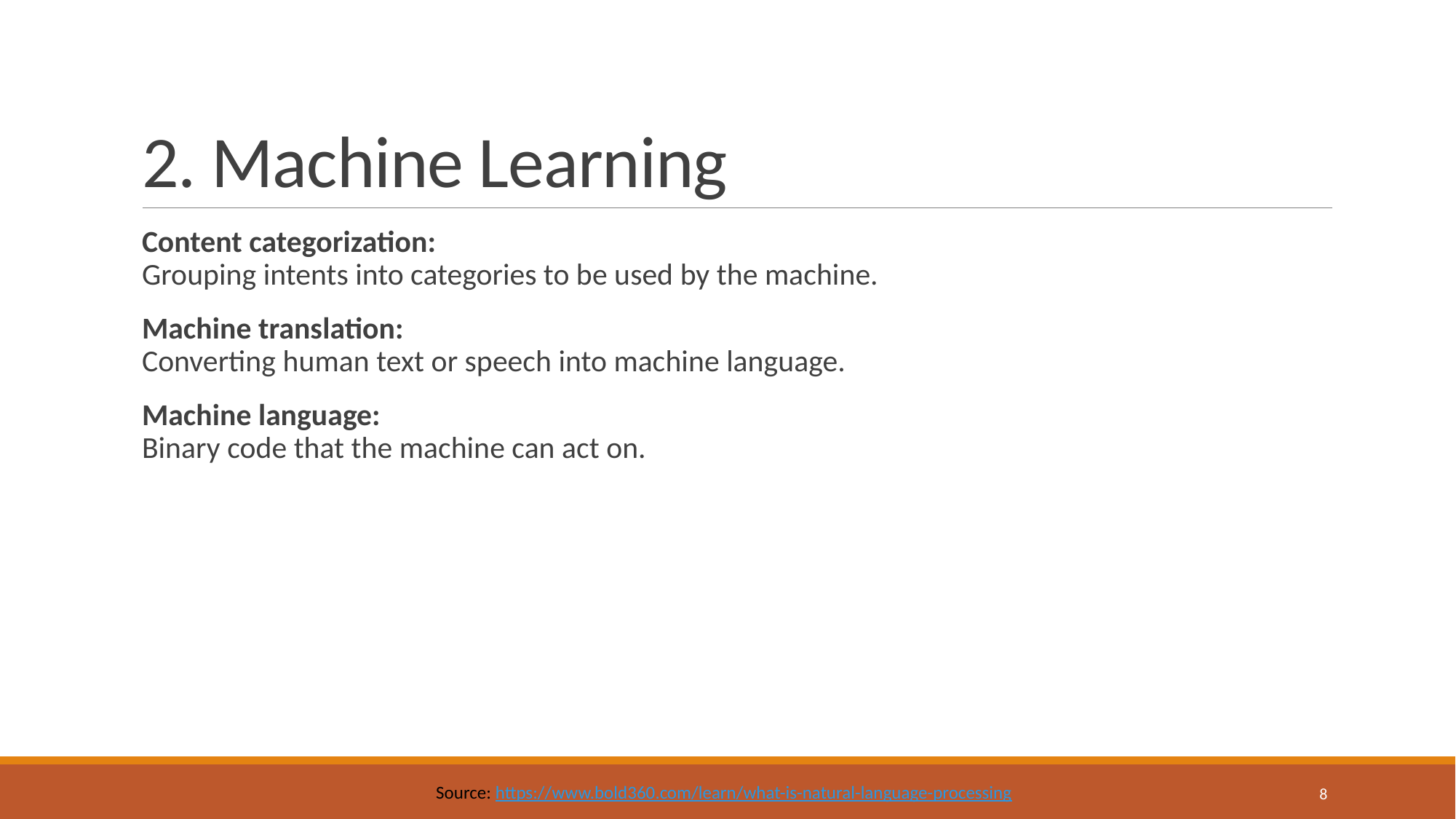

# 2. Machine Learning
Content categorization:
Grouping intents into categories to be used by the machine.
Machine translation:
Converting human text or speech into machine language.
Machine language:
Binary code that the machine can act on.

8
Source: https://www.bold360.com/learn/what-is-natural-language-processing